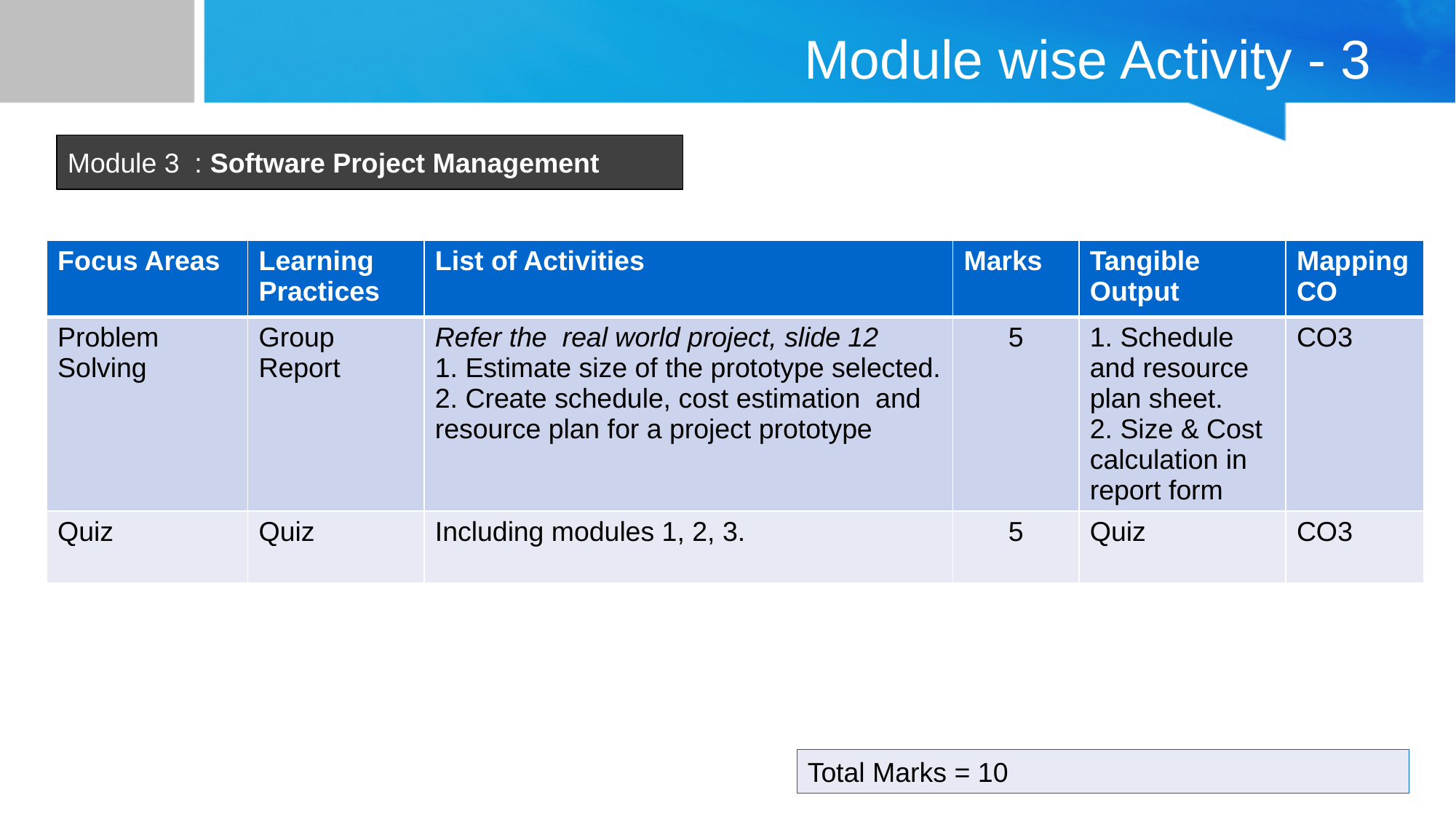

# Module wise Activity - 3

Module 3  : Software Project Management

| Focus Areas | Learning Practices | List of Activities | Marks | Tangible Output | Mapping CO |
| --- | --- | --- | --- | --- | --- |
| Problem Solving | Group Report | Refer the real world project, slide 12 1. Estimate size of the prototype selected. 2. Create schedule, cost estimation and resource plan for a project prototype | 5 | 1. Schedule and resource plan sheet. 2. Size & Cost calculation in report form | CO3 |
| Quiz | Quiz | Including modules 1, 2, 3. | 5 | Quiz | CO3 |
Total Marks = 10